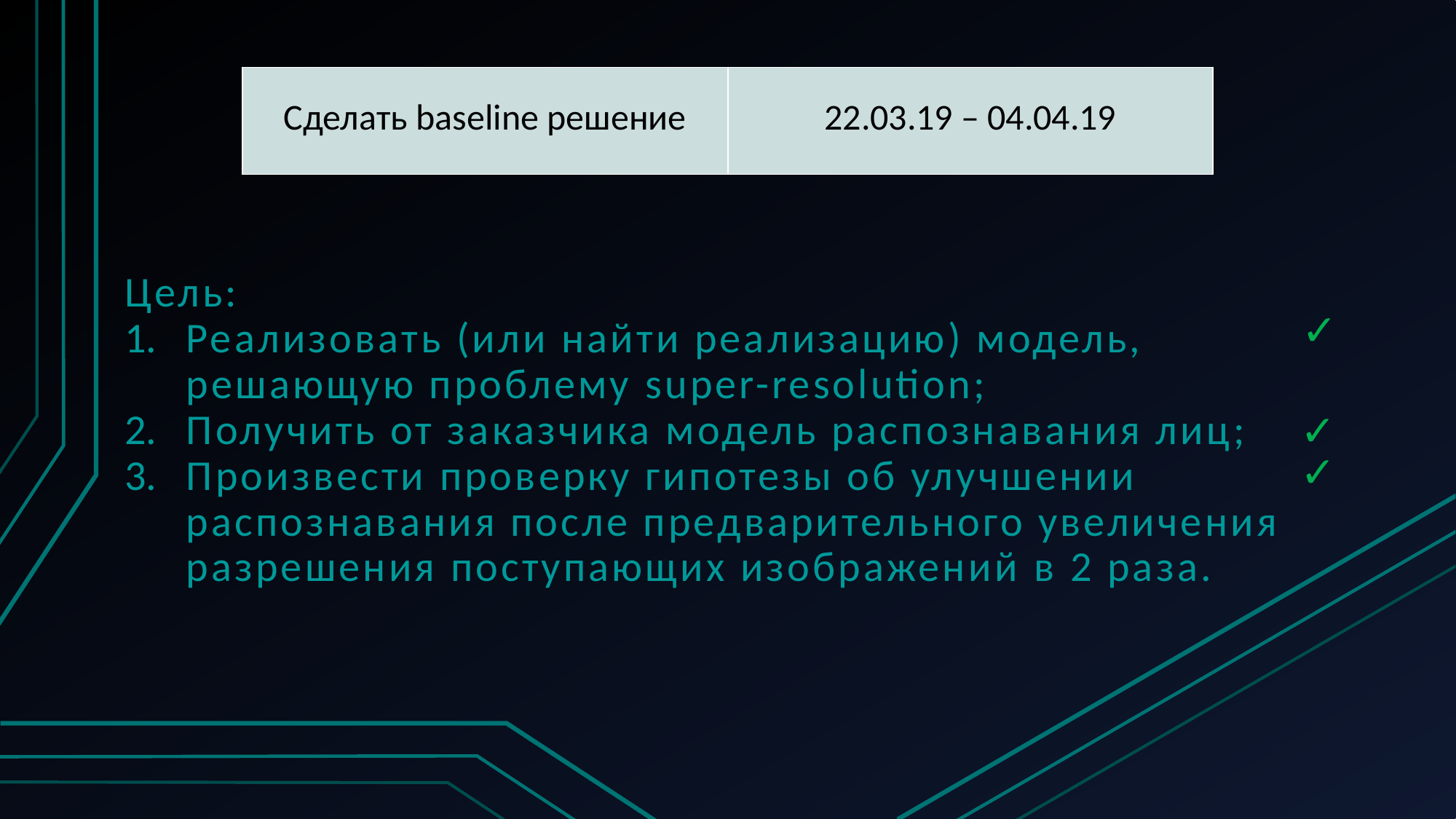

| Сделать baseline решение | 22.03.19 – 04.04.19 |
| --- | --- |
Цель:
Реализовать (или найти реализацию) модель, решающую проблему super-resolution;
Получить от заказчика модель распознавания лиц;
Произвести проверку гипотезы об улучшении распознавания после предварительного увеличения разрешения поступающих изображений в 2 раза.

✓
✓
✓